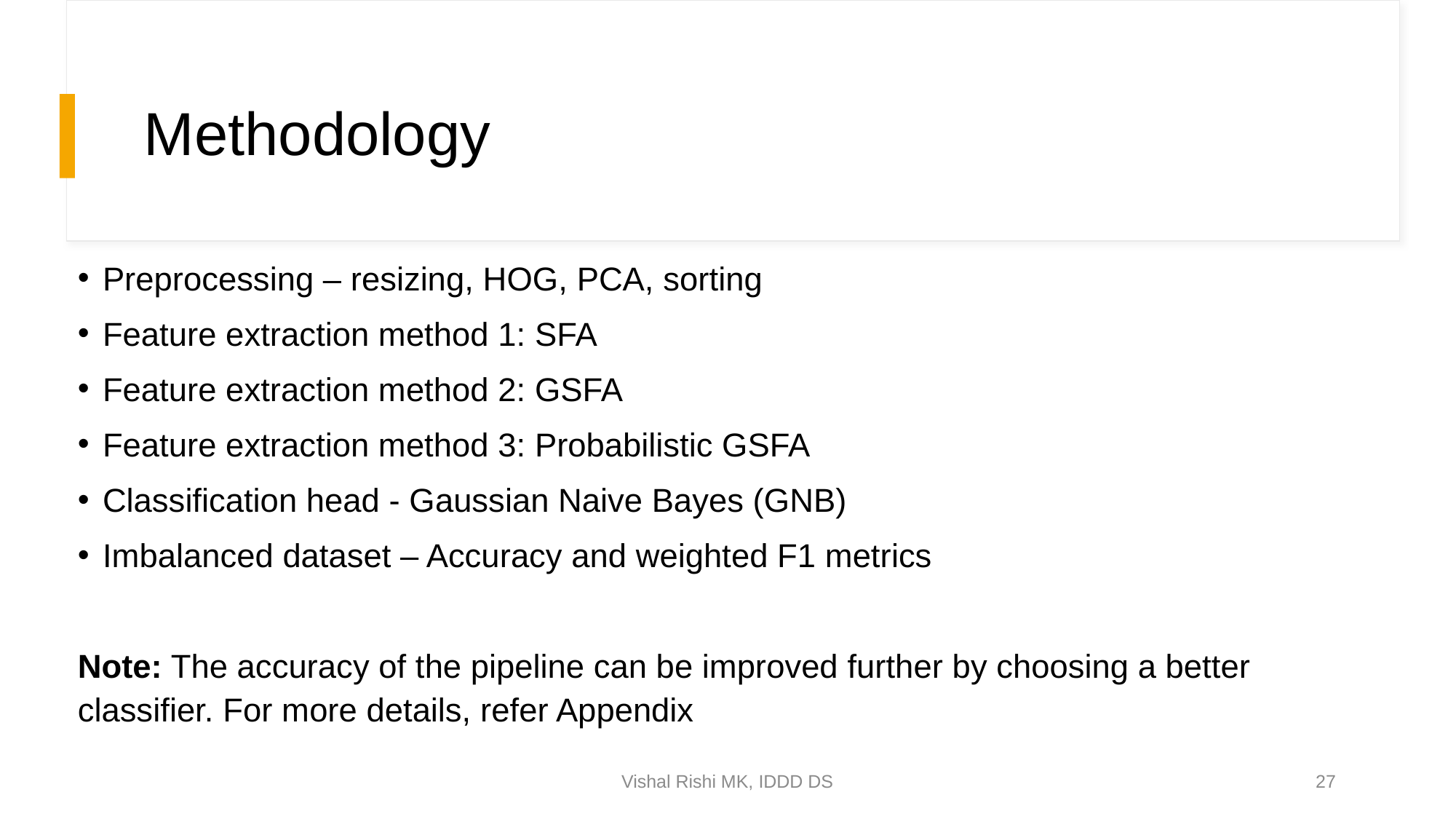

# Methodology
Preprocessing – resizing, HOG, PCA, sorting
Feature extraction method 1: SFA
Feature extraction method 2: GSFA
Feature extraction method 3: Probabilistic GSFA
Classification head - Gaussian Naive Bayes (GNB)
Imbalanced dataset – Accuracy and weighted F1 metrics

Note: The accuracy of the pipeline can be improved further by choosing a better classifier. For more details, refer Appendix
Vishal Rishi MK, IDDD DS
27